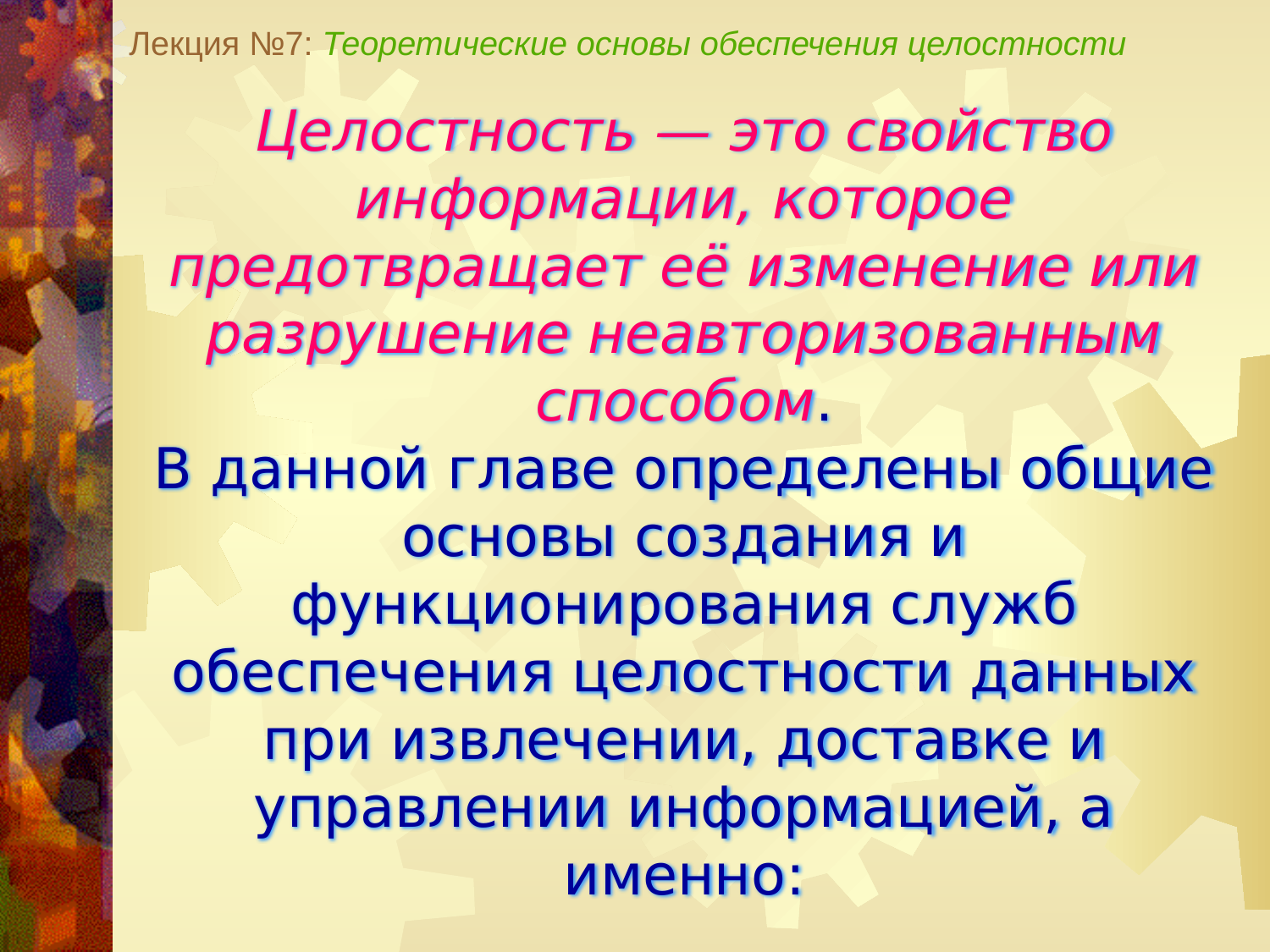

Лекция №7: Теоретические основы обеспечения целостности
Целостность — это свойство информации, которое предотвращает её изменение или разрушение неавторизованным способом.
В данной главе определены общие основы создания и функционирования служб обеспечения целостности данных при извлечении, доставке и управлении информацией, а именно: